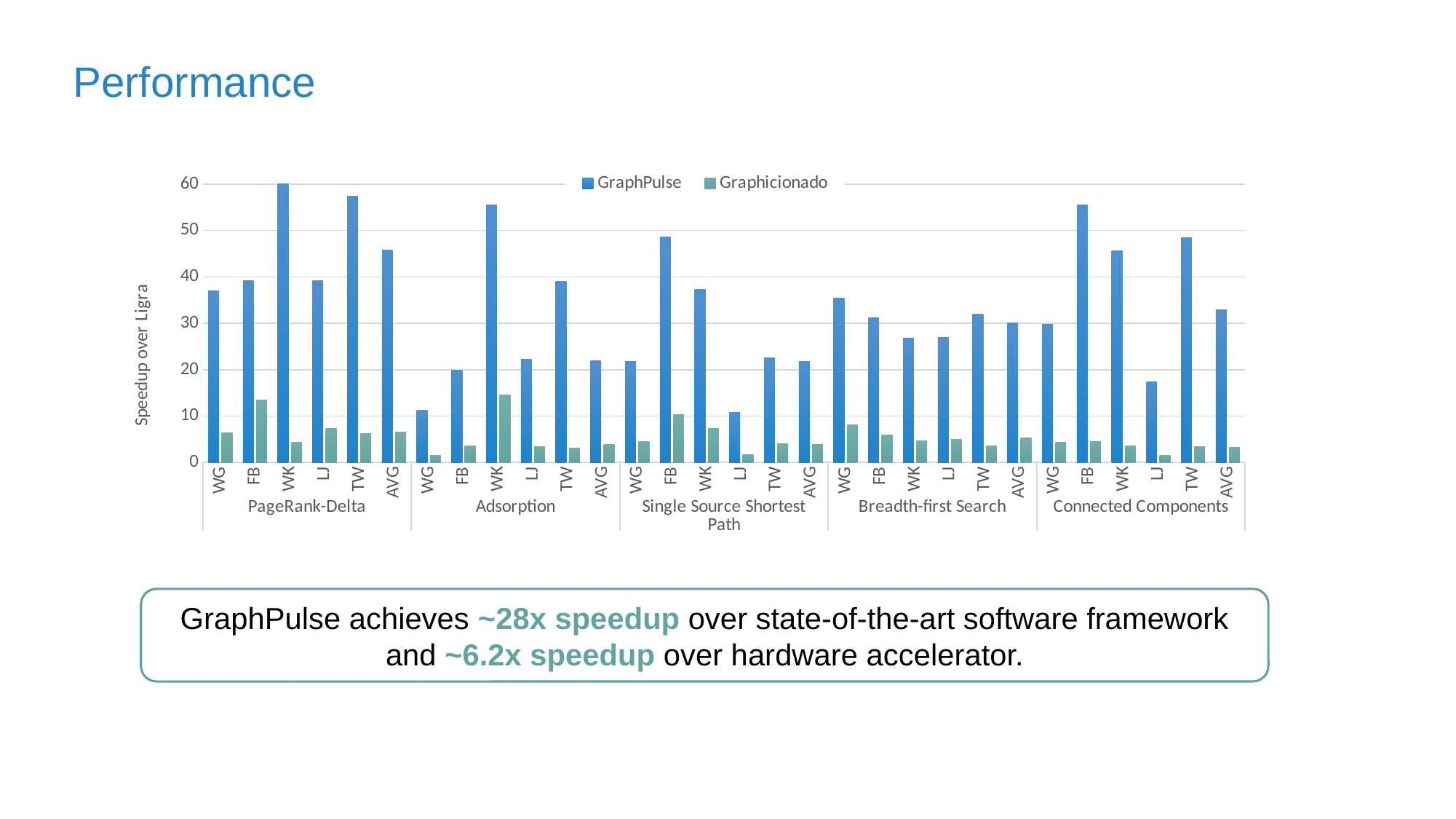

# Performance

### Chart

| Category | GraphPulse | Graphicionado |
|---|---|---|
| WG | 36.96 | 6.38 |
| FB | 39.16 | 13.42 |
| WK | 73.87 | 4.38 |
| LJ | 39.19 | 7.34 |
| TW | 57.44 | 6.28 |
| AVG | 45.85 | 6.62 |
| WG | 11.21 | 1.6 |
| FB | 19.83 | 3.61 |
| WK | 55.45 | 14.5 |
| LJ | 22.21 | 3.42 |
| TW | 39.06 | 3.1 |
| AVG | 21.9 | 3.89 |
| WG | 21.75 | 4.54 |
| FB | 48.55 | 10.35 |
| WK | 37.28 | 7.32 |
| LJ | 10.84 | 1.68 |
| TW | 22.6 | 4.02 |
| AVG | 21.75 | 3.86 |
| WG | 35.48 | 8.11 |
| FB | 31.27 | 5.9 |
| WK | 26.73 | 4.62 |
| LJ | 26.92 | 5.07 |
| TW | 32.0 | 3.55 |
| AVG | 30.13 | 5.25 |
| WG | 29.77 | 4.35 |
| FB | 55.48 | 4.51 |
| WK | 45.58 | 3.54 |
| LJ | 17.41 | 1.62 |
| TW | 48.39 | 3.48 |
| AVG | 32.97 | 3.3 |
GraphPulse achieves ~28x speedup over state-of-the-art software framework
and ~6.2x speedup over hardware accelerator.